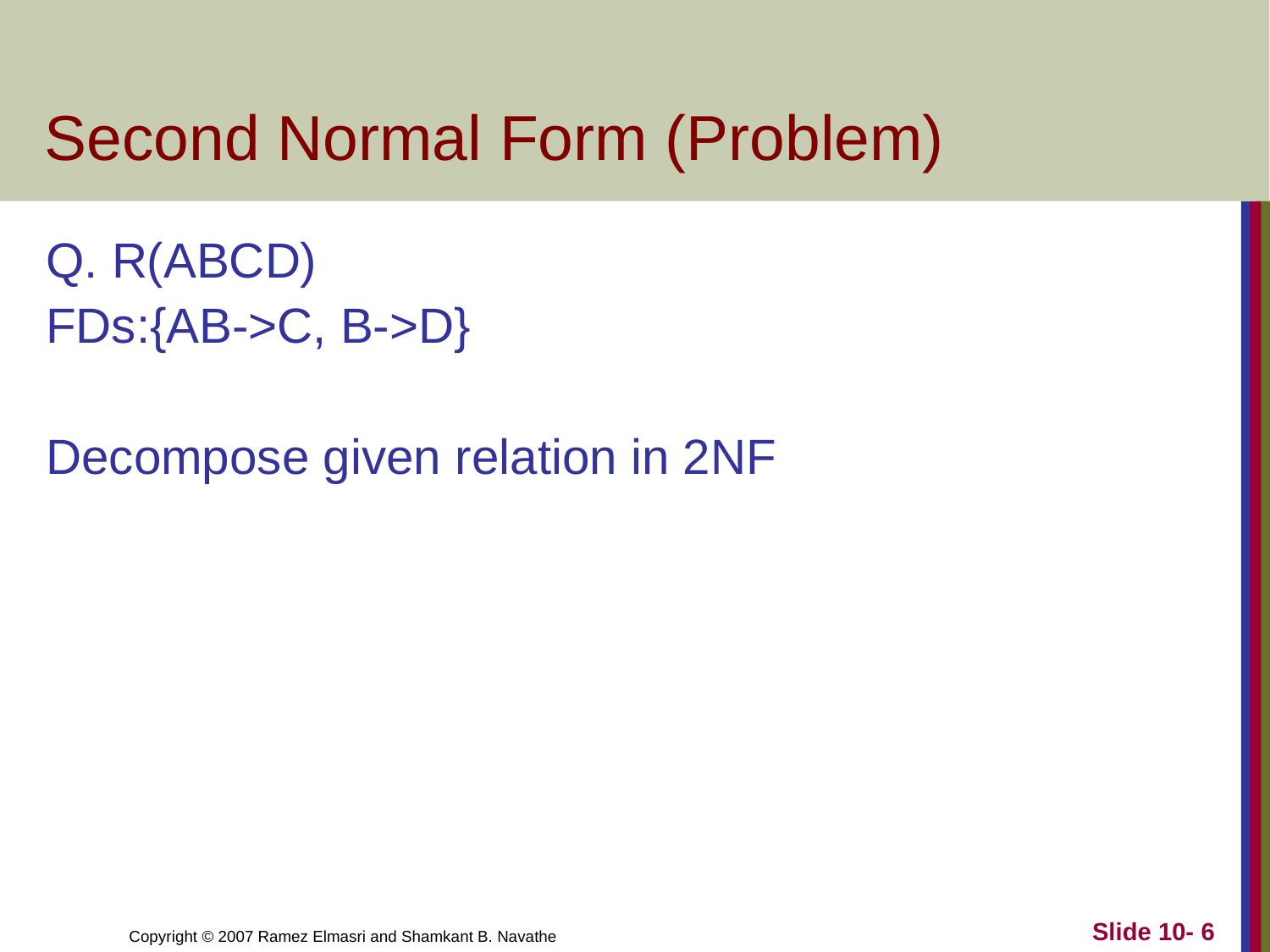

# Second Normal Form (Problem)
Q. R(ABCD)
FDs:{AB->C, B->D}

Decompose given relation in 2NF

Slide 10- 6